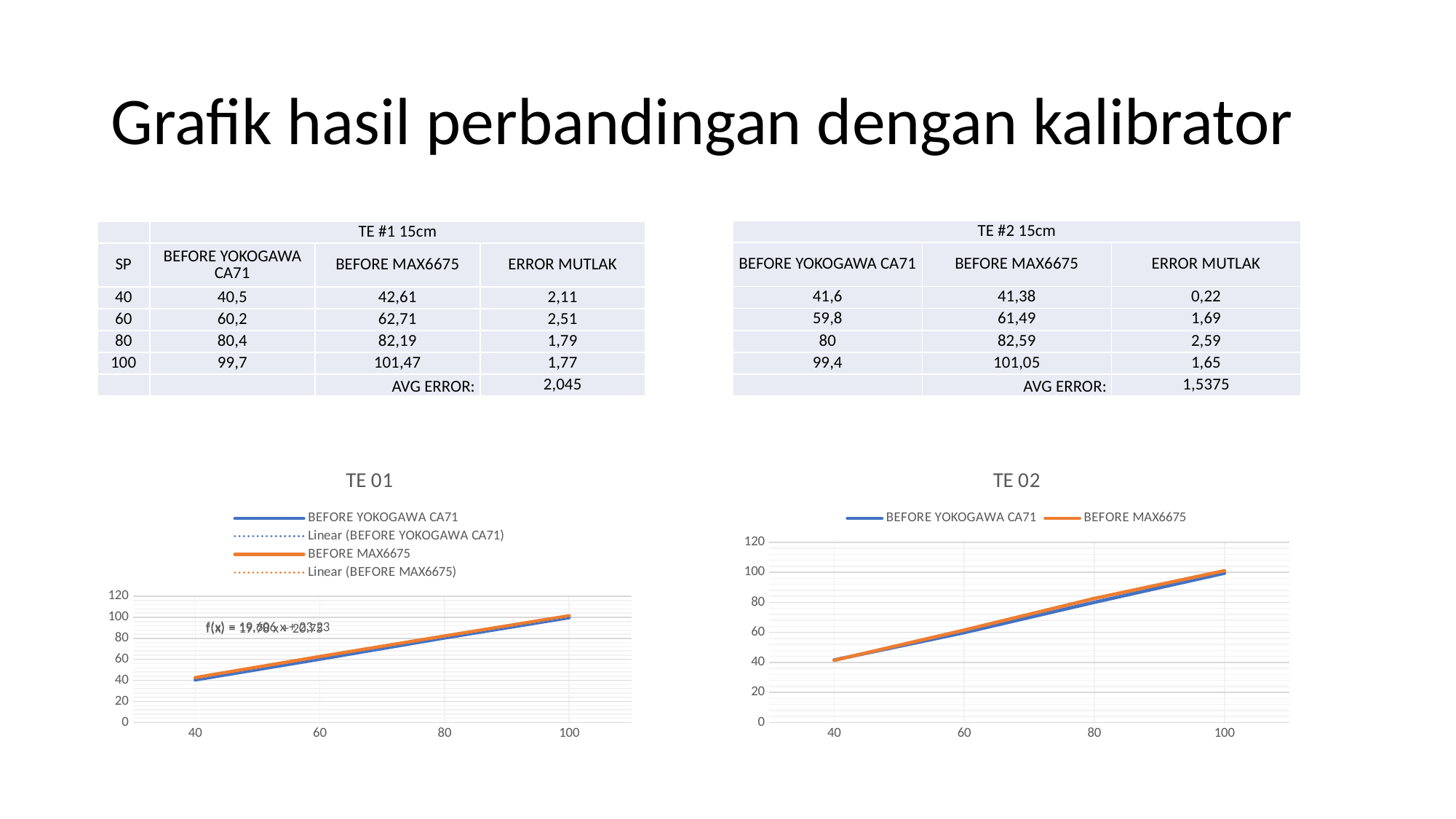

# Grafik hasil perbandingan dengan kalibrator
| TE #2 15cm |  |  |
| --- | --- | --- |
| BEFORE YOKOGAWA CA71 | BEFORE MAX6675 | ERROR MUTLAK |
| 41,6 | 41,38 | 0,22 |
| 59,8 | 61,49 | 1,69 |
| 80 | 82,59 | 2,59 |
| 99,4 | 101,05 | 1,65 |
|  | AVG ERROR: | 1,5375 |
|  | TE #1 15cm |  |  |
| --- | --- | --- | --- |
| SP | BEFORE YOKOGAWA CA71 | BEFORE MAX6675 | ERROR MUTLAK |
| 40 | 40,5 | 42,61 | 2,11 |
| 60 | 60,2 | 62,71 | 2,51 |
| 80 | 80,4 | 82,19 | 1,79 |
| 100 | 99,7 | 101,47 | 1,77 |
|  |  | AVG ERROR: | 2,045 |

### Chart: TE 01

| Category | BEFORE YOKOGAWA CA71 | BEFORE MAX6675 |
|---|---|---|
| 40 | 40.5 | 42.61 |
| 60 | 60.2 | 62.71 |
| 80 | 80.4 | 82.19 |
| 100 | 99.7 | 101.47 |

### Chart: TE 02

| Category | BEFORE YOKOGAWA CA71 | BEFORE MAX6675 |
|---|---|---|
| 40 | 41.6 | 41.38 |
| 60 | 59.8 | 61.49 |
| 80 | 80.0 | 82.59 |
| 100 | 99.4 | 101.05 |